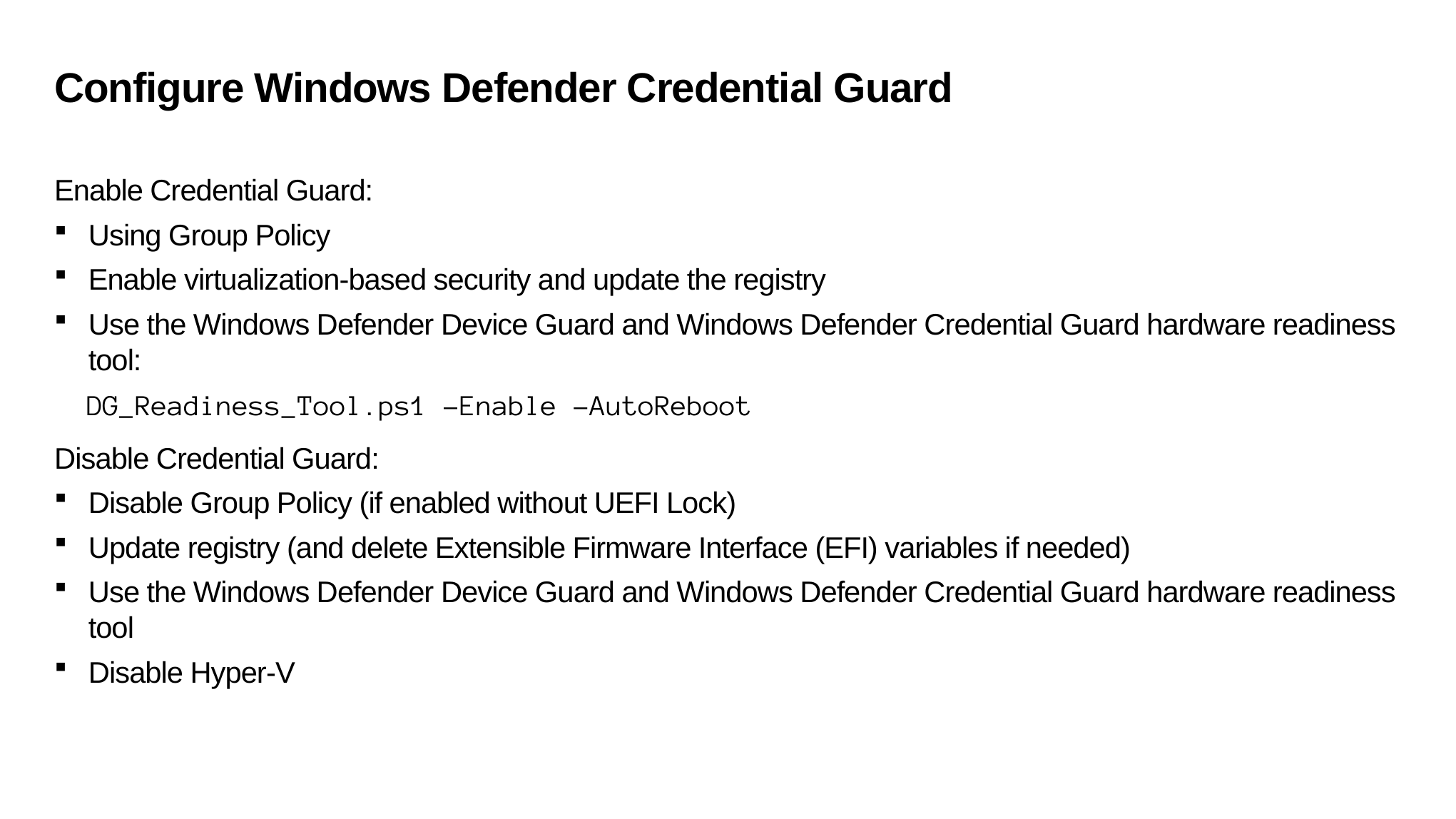

# Configure Windows Defender Credential Guard
Enable Credential Guard:
Using Group Policy
Enable virtualization-based security and update the registry
Use the Windows Defender Device Guard and Windows Defender Credential Guard hardware readiness tool:
DG_Readiness_Tool.ps1 -Enable -AutoReboot
Disable Credential Guard:
Disable Group Policy (if enabled without UEFI Lock)
Update registry (and delete Extensible Firmware Interface (EFI) variables if needed)
Use the Windows Defender Device Guard and Windows Defender Credential Guard hardware readiness tool
Disable Hyper-V